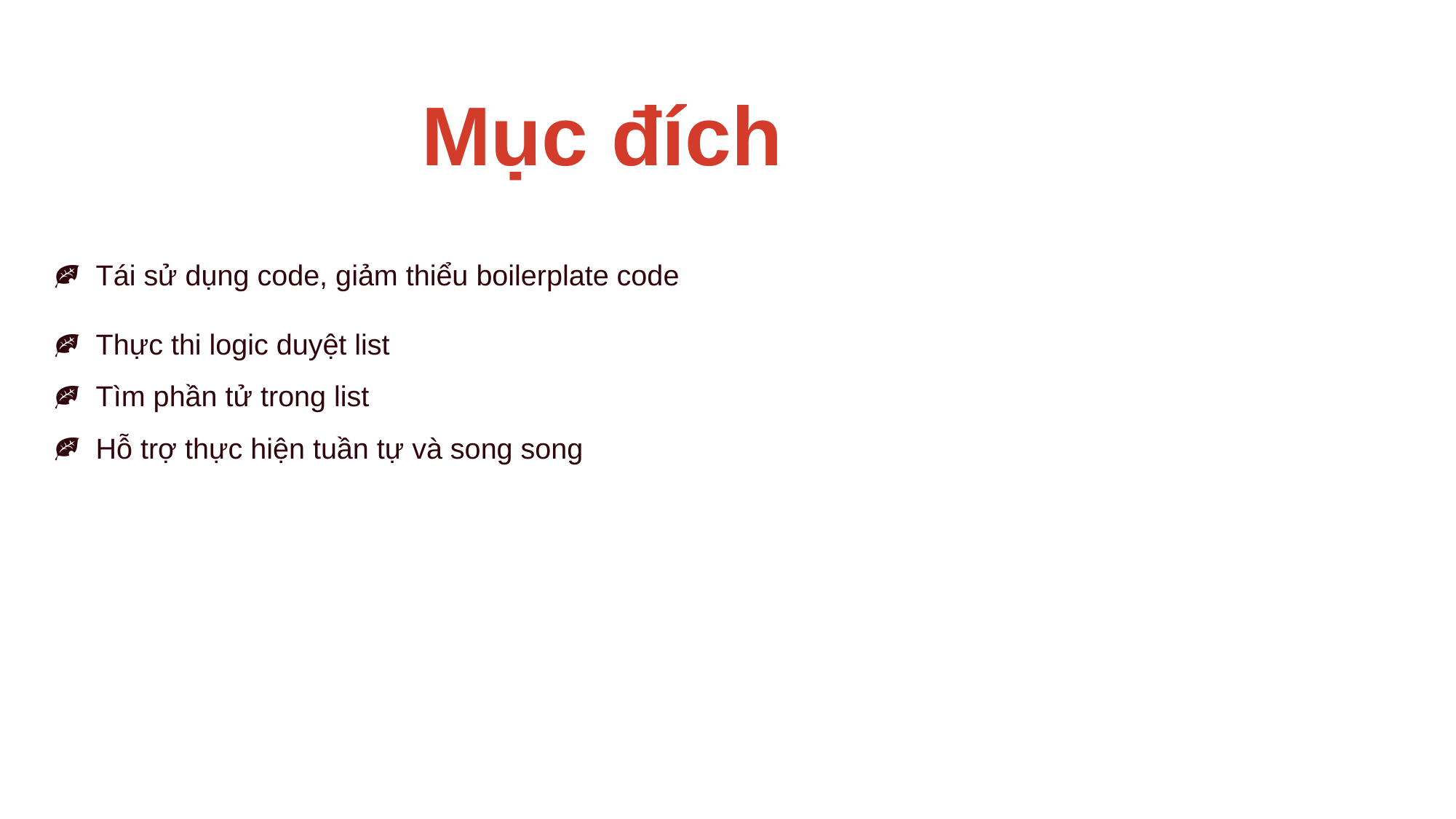

Mục đích
Tái sử dụng code, giảm thiểu boilerplate code
Thực thi logic duyệt list
Tìm phần tử trong list
Hỗ trợ thực hiện tuần tự và song song